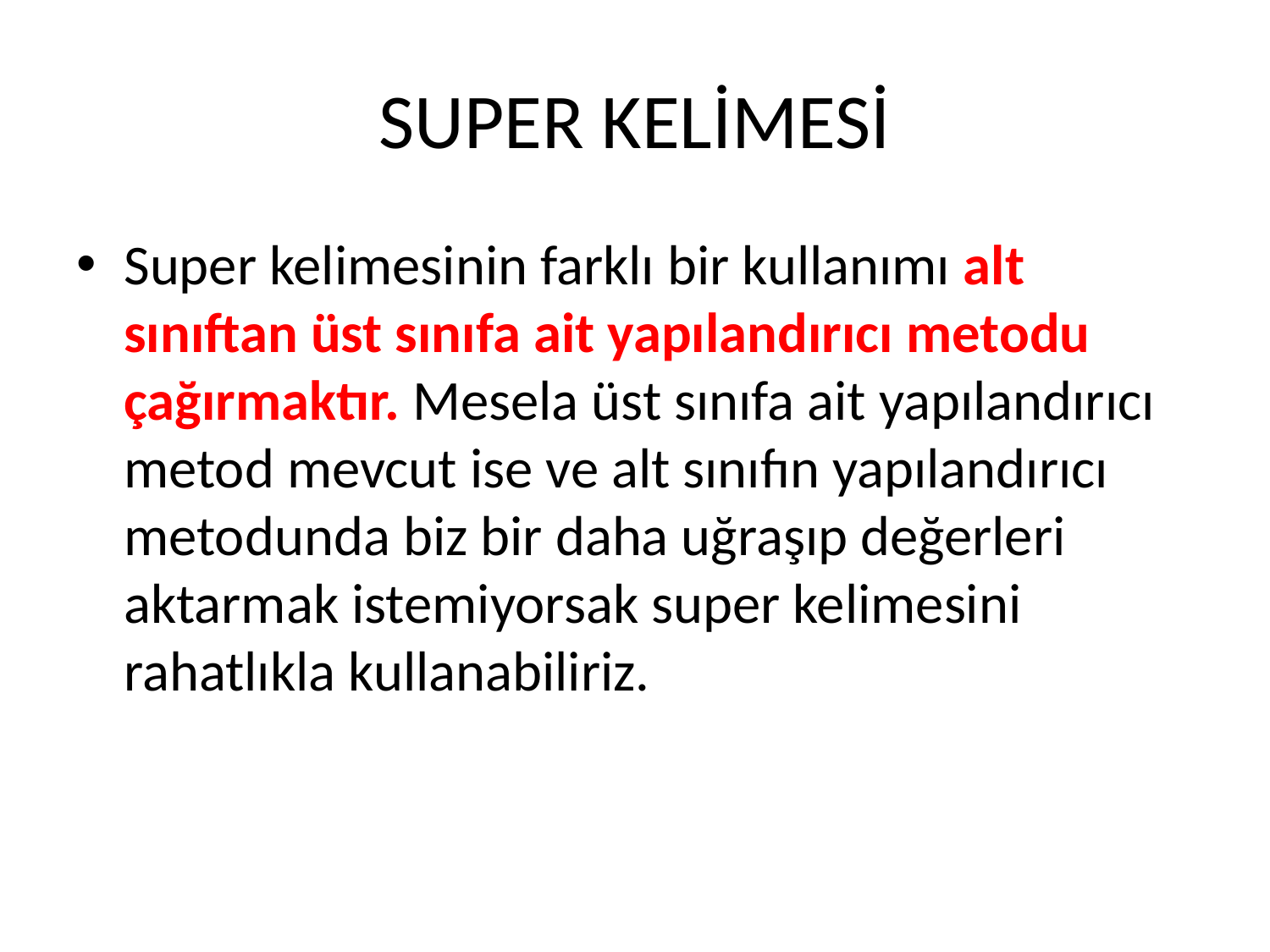

# SUPER KELİMESİ
Super kelimesinin farklı bir kullanımı alt sınıftan üst sınıfa ait yapılandırıcı metodu çağırmaktır. Mesela üst sınıfa ait yapılandırıcı metod mevcut ise ve alt sınıfın yapılandırıcı metodunda biz bir daha uğraşıp değerleri aktarmak istemiyorsak super kelimesini rahatlıkla kullanabiliriz.